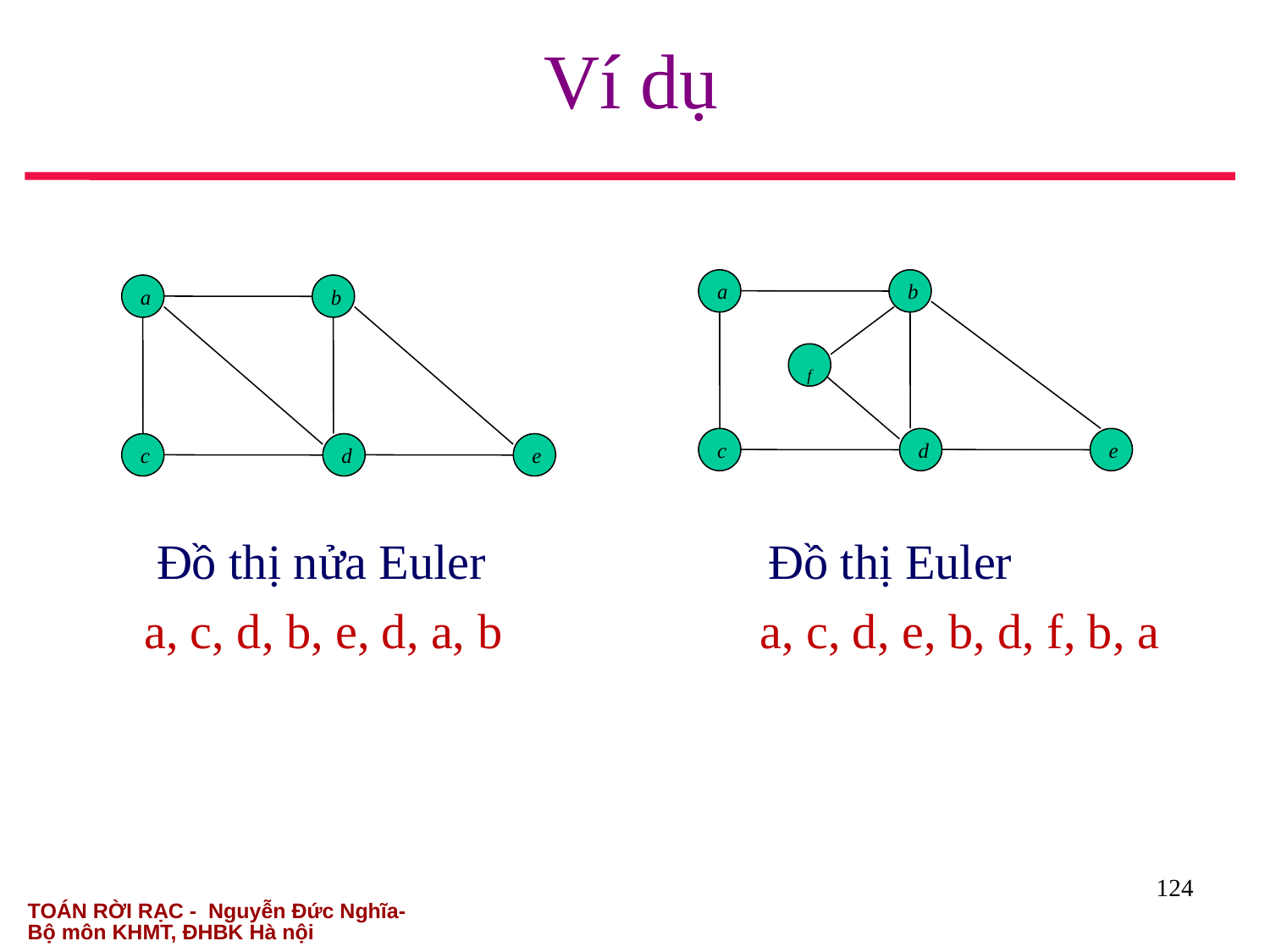

# Ví dụ
a
b
a
b

c
d
e

f

c
d
e

          Đồ thị nửa Euler                       Đồ thị Euler
         a, c, d, b, e, d, a, b                     a, c, d, e, b, d, f, b, a
124
TOÁN RỜI RẠC -  Nguyễn Đức Nghĩa- Bộ môn KHMT, ĐHBK Hà nội